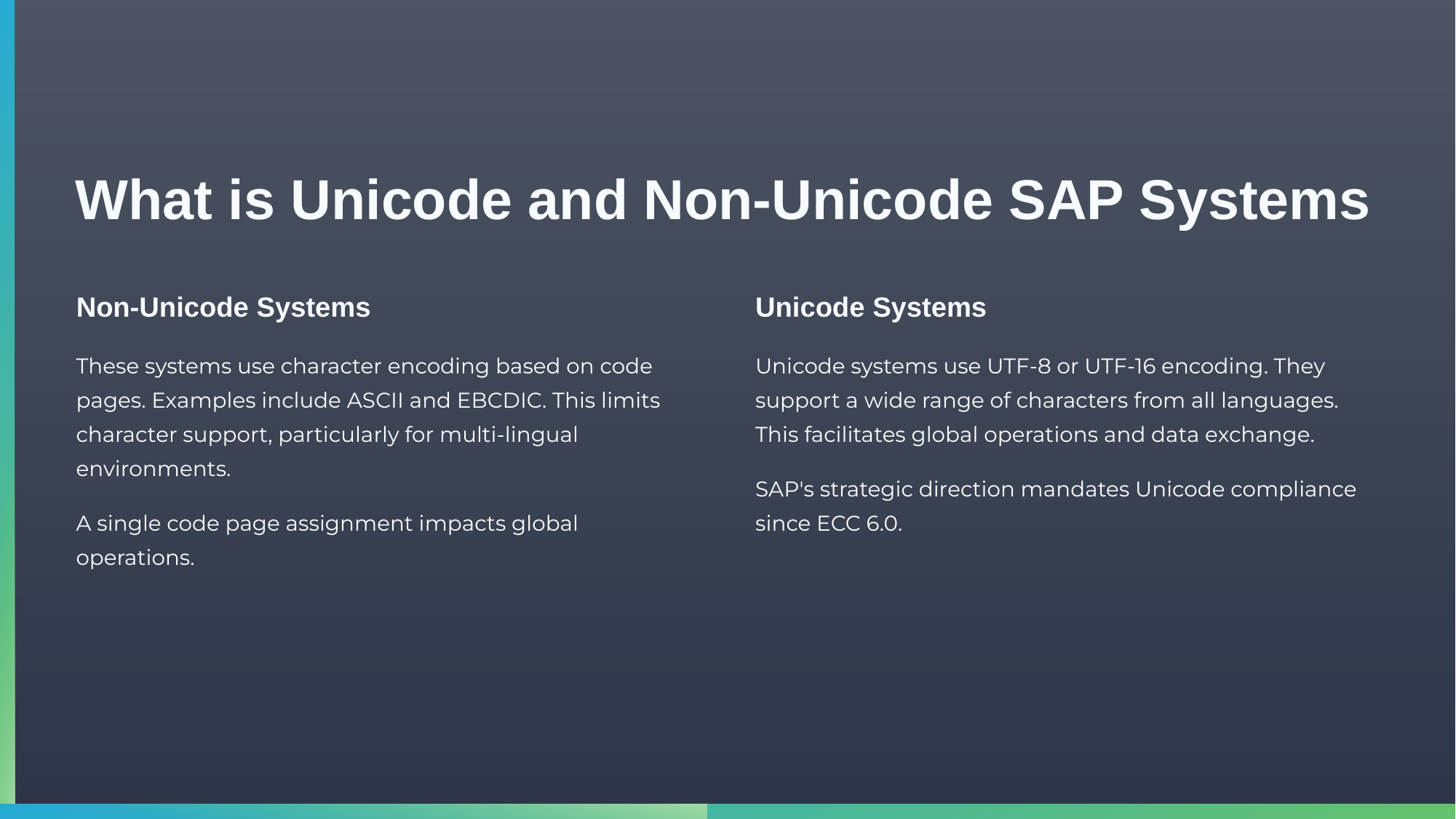

What is Unicode and Non-Unicode SAP Systems
Non-Unicode Systems
Unicode Systems
These systems use character encoding based on code pages. Examples include ASCII and EBCDIC. This limits character support, particularly for multi-lingual environments.
Unicode systems use UTF-8 or UTF-16 encoding. They support a wide range of characters from all languages. This facilitates global operations and data exchange.
SAP's strategic direction mandates Unicode compliance since ECC 6.0.
A single code page assignment impacts global operations.